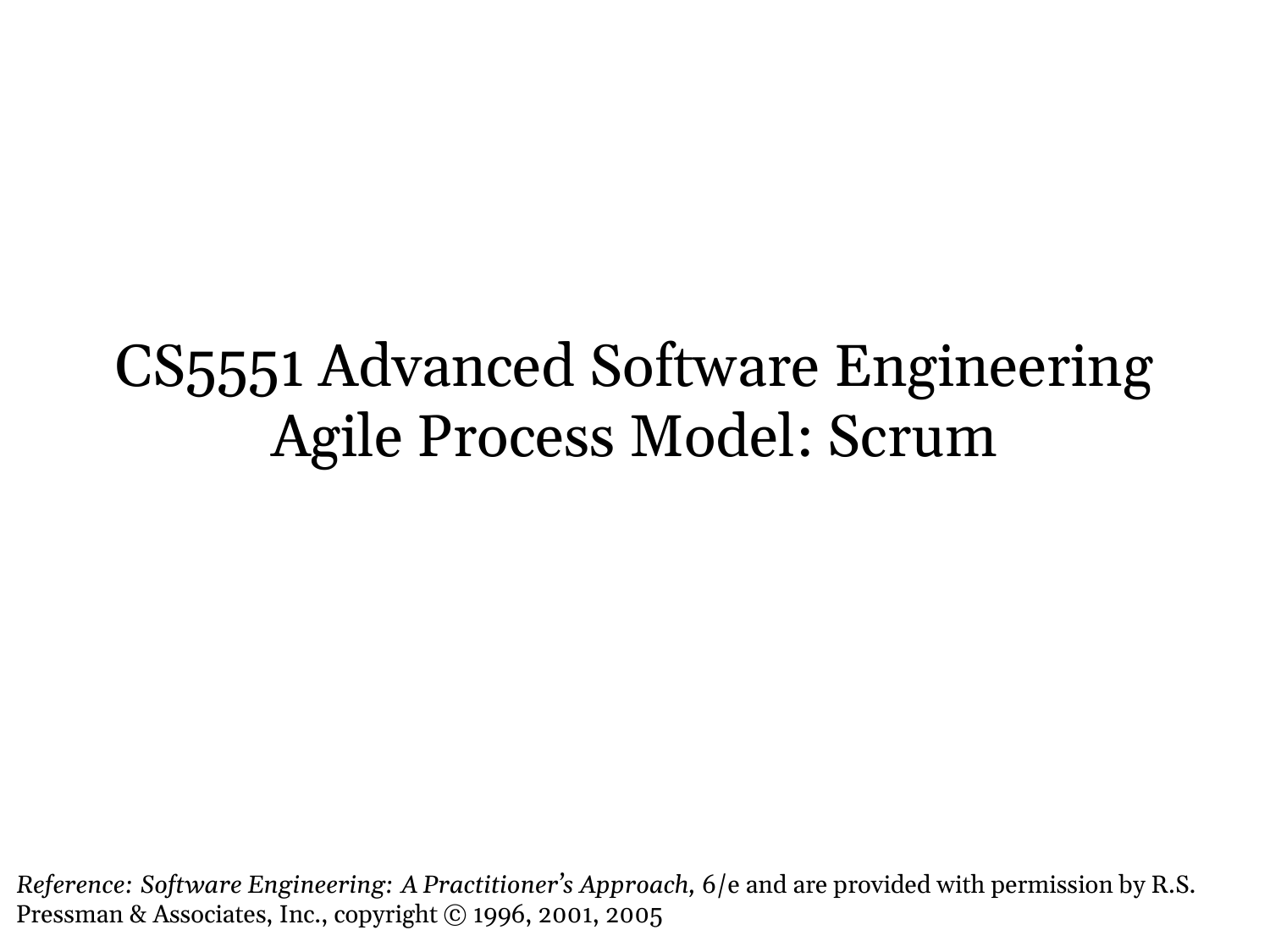

# CS5551 Advanced Software Engineering Agile Process Model: Scrum
Reference: Software Engineering: A Practitioner’s Approach, 6/e and are provided with permission by R.S. Pressman & Associates, Inc., copyright © 1996, 2001, 2005